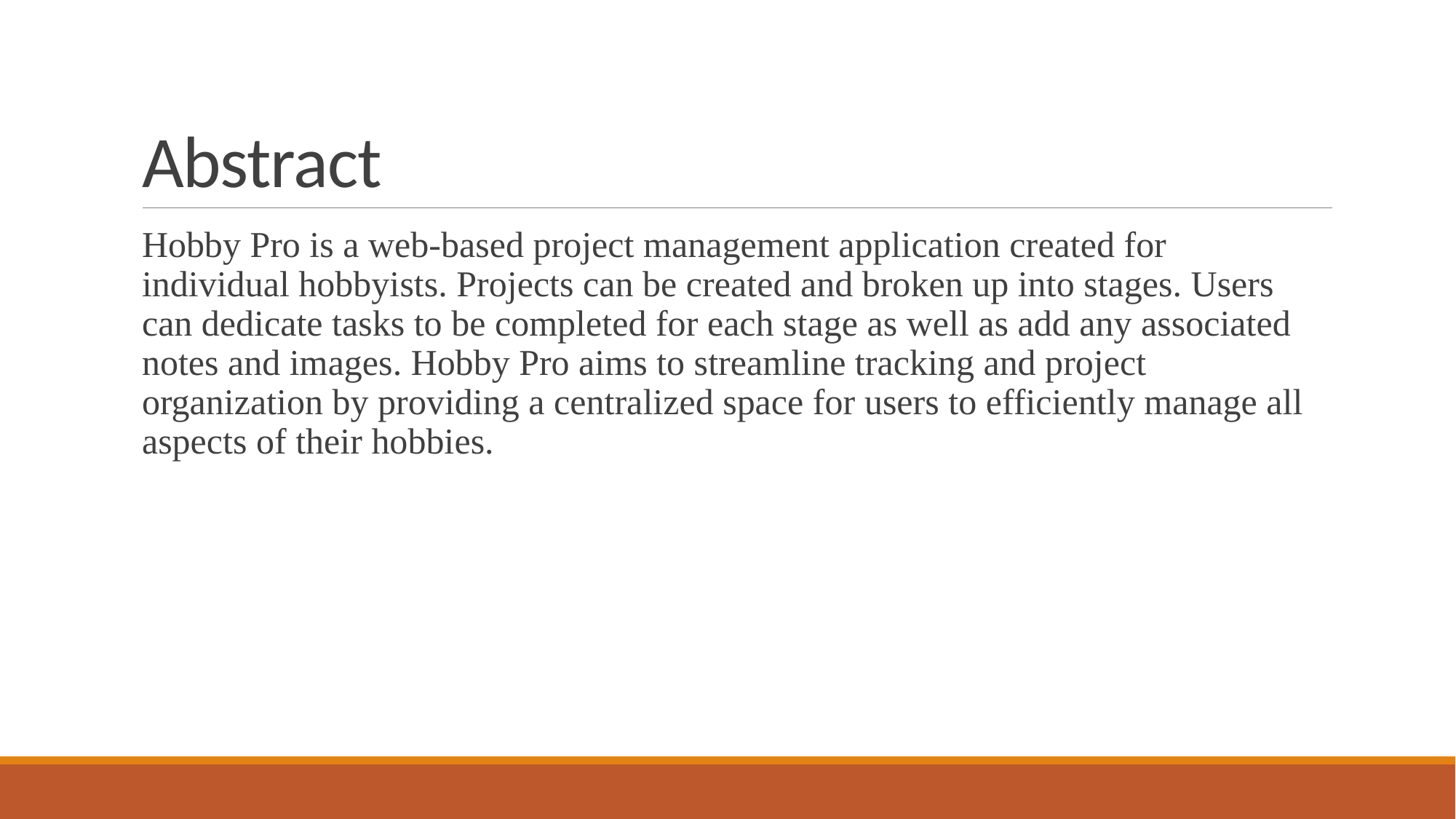

# Abstract
Hobby Pro is a web-based project management application created for individual hobbyists. Projects can be created and broken up into stages. Users can dedicate tasks to be completed for each stage as well as add any associated notes and images. Hobby Pro aims to streamline tracking and project organization by providing a centralized space for users to efficiently manage all aspects of their hobbies.